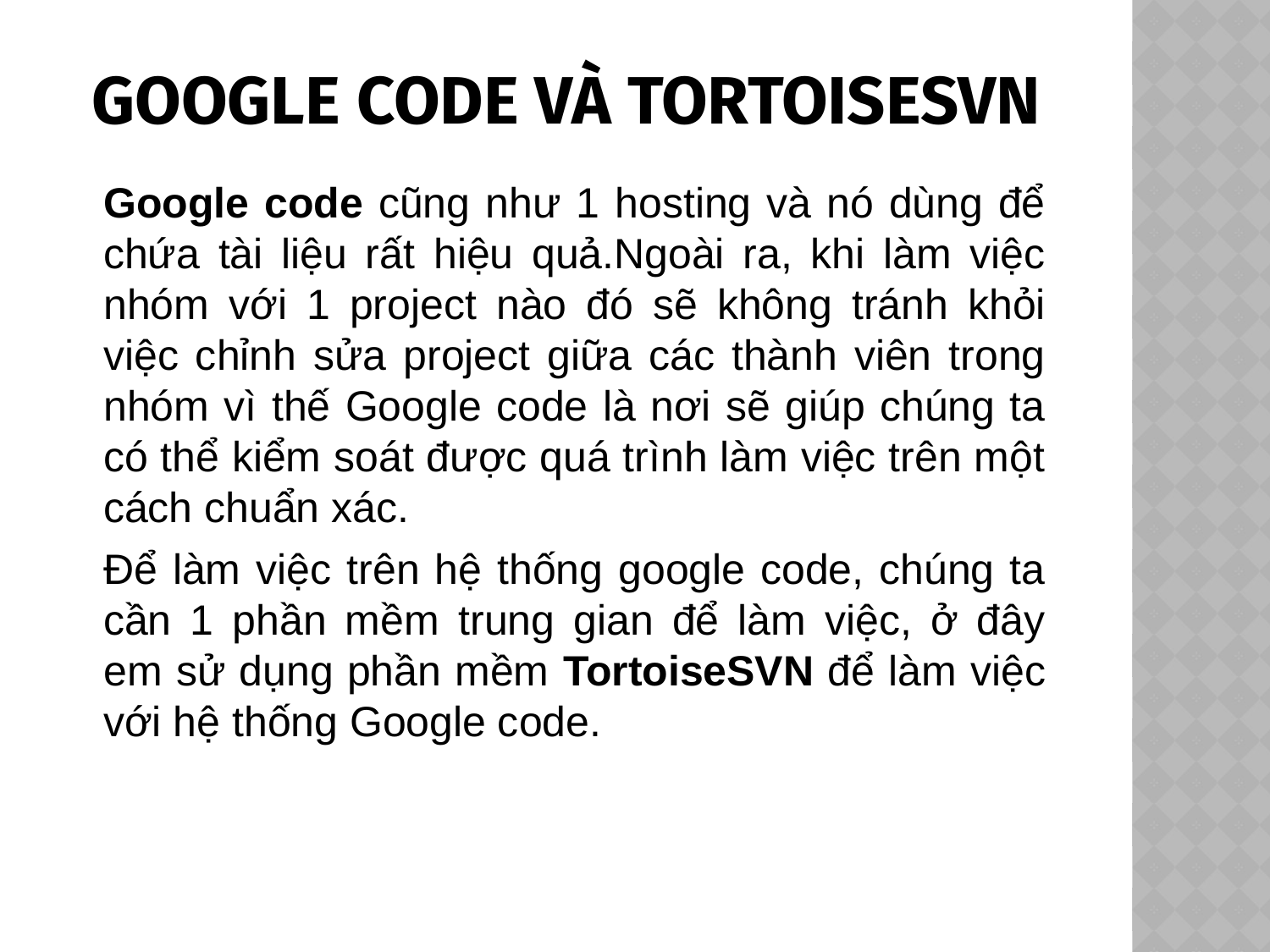

# GOOGLE CODE VÀ TORTOISESVN
	Google code cũng như 1 hosting và nó dùng để chứa tài liệu rất hiệu quả.Ngoài ra, khi làm việc nhóm với 1 project nào đó sẽ không tránh khỏi việc chỉnh sửa project giữa các thành viên trong nhóm vì thế Google code là nơi sẽ giúp chúng ta có thể kiểm soát được quá trình làm việc trên một cách chuẩn xác.
	Để làm việc trên hệ thống google code, chúng ta cần 1 phần mềm trung gian để làm việc, ở đây em sử dụng phần mềm TortoiseSVN để làm việc với hệ thống Google code.